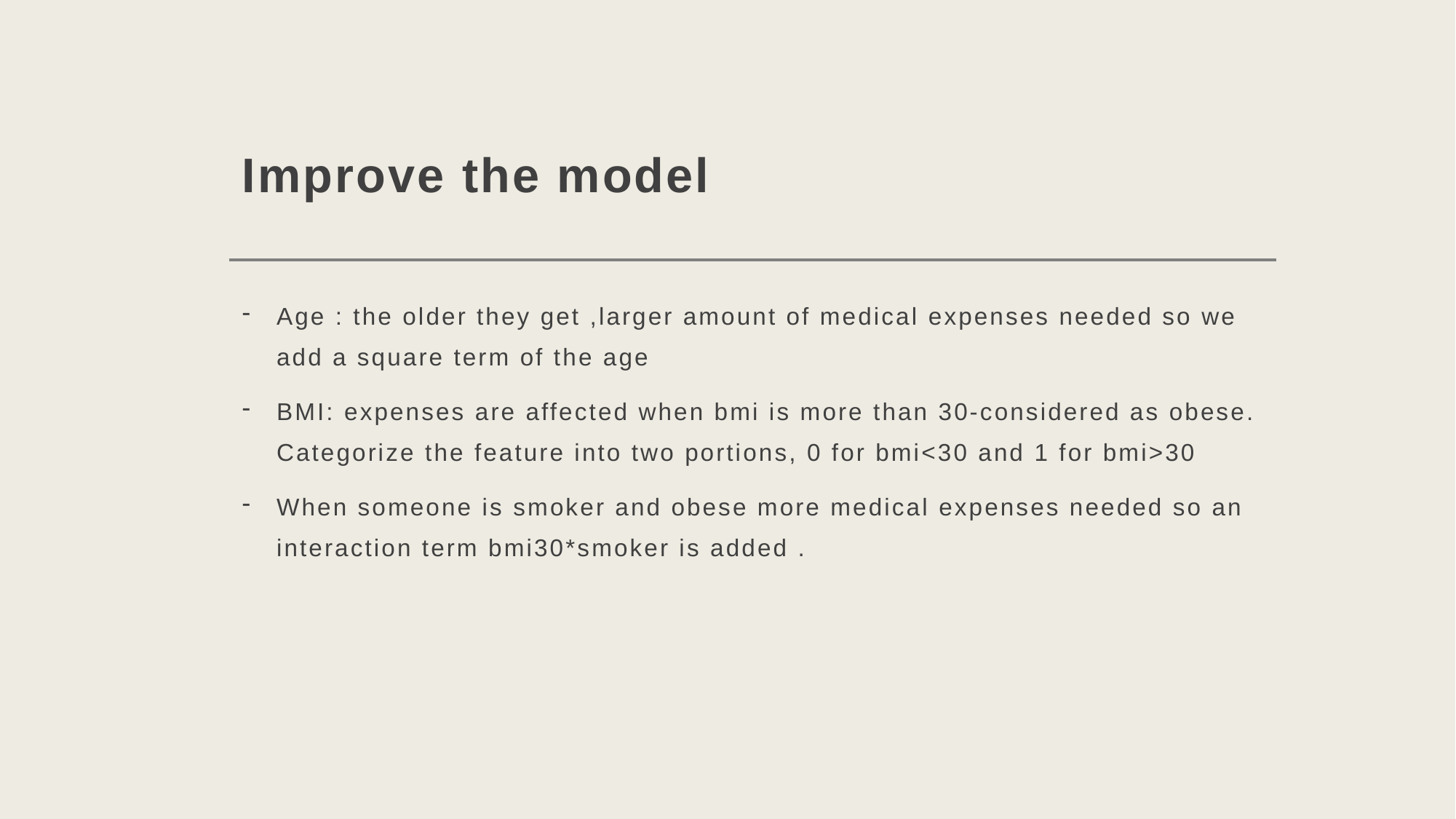

# Improve the model
Age : the older they get ,larger amount of medical expenses needed so we add a square term of the age
BMI: expenses are affected when bmi is more than 30-considered as obese. Categorize the feature into two portions, 0 for bmi<30 and 1 for bmi>30
When someone is smoker and obese more medical expenses needed so an interaction term bmi30*smoker is added .